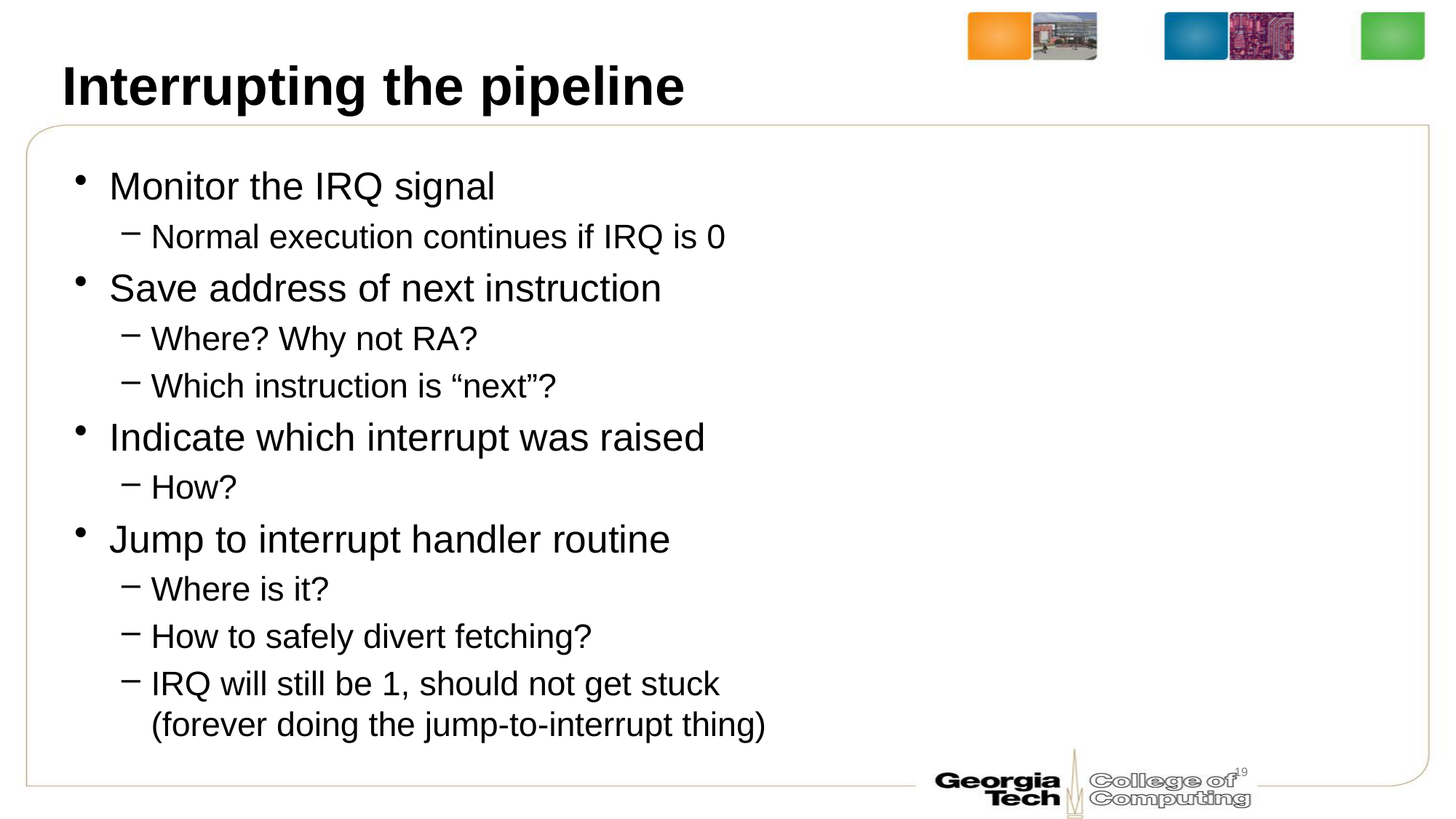

# Interrupting the pipeline
Monitor the IRQ signal
Normal execution continues if IRQ is 0
Save address of next instruction
Where? Why not RA?
Which instruction is “next”?
Indicate which interrupt was raised
How?
Jump to interrupt handler routine
Where is it?
How to safely divert fetching?
IRQ will still be 1, should not get stuck
(forever doing the jump-to-interrupt thing)
19